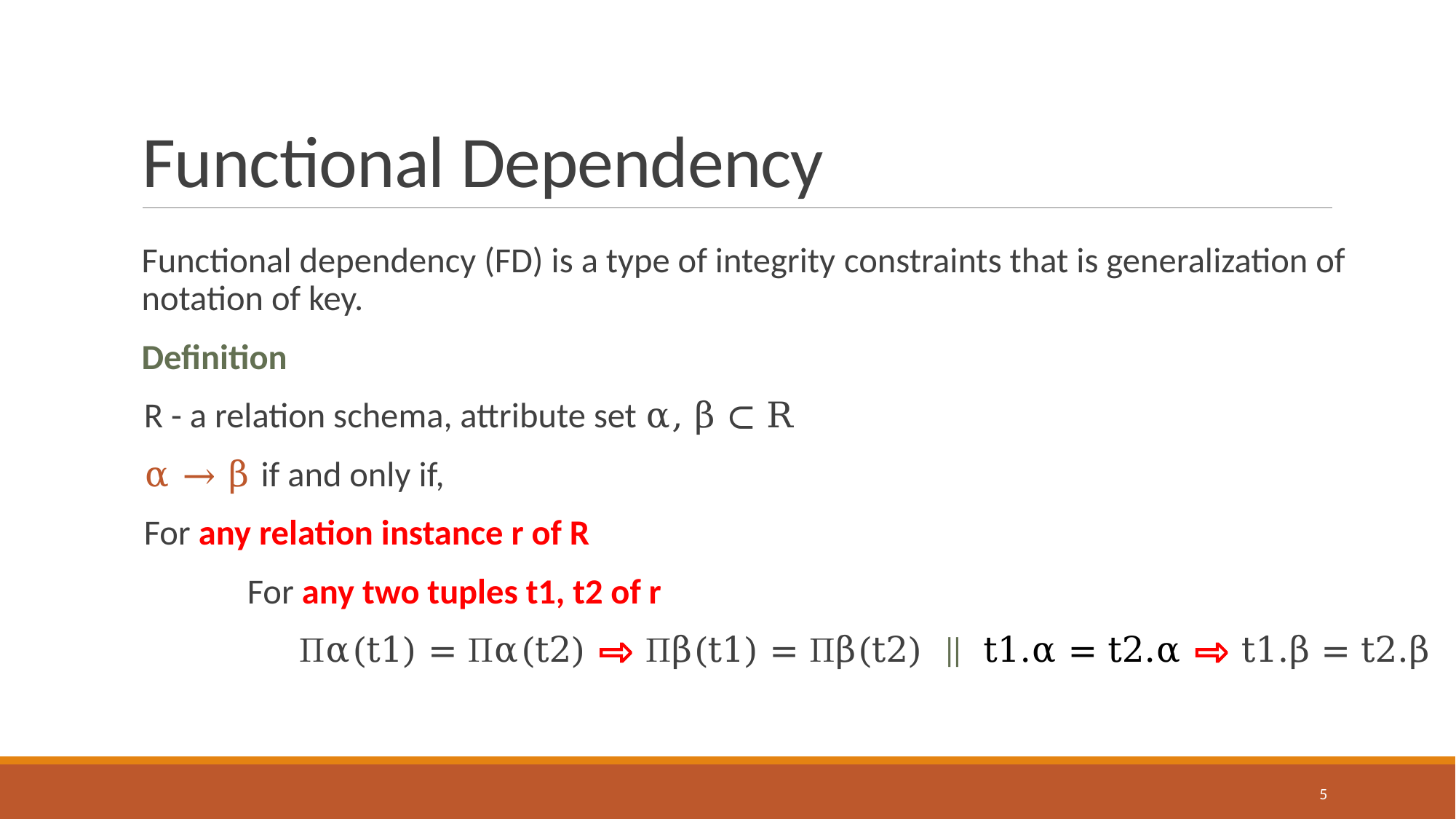

# Functional Dependency
Functional dependency (FD) is a type of integrity constraints that is generalization of notation of key.
Definition
R - a relation schema, attribute set α, β ⊂ R
α → β if and only if,
For any relation instance r of R
	For any two tuples t1, t2 of r
Пα(t1) = Пα(t2) ⇨ Пβ(t1) = Пβ(t2)  ||  t1.α = t2.α ⇨ t1.β = t2.β

5